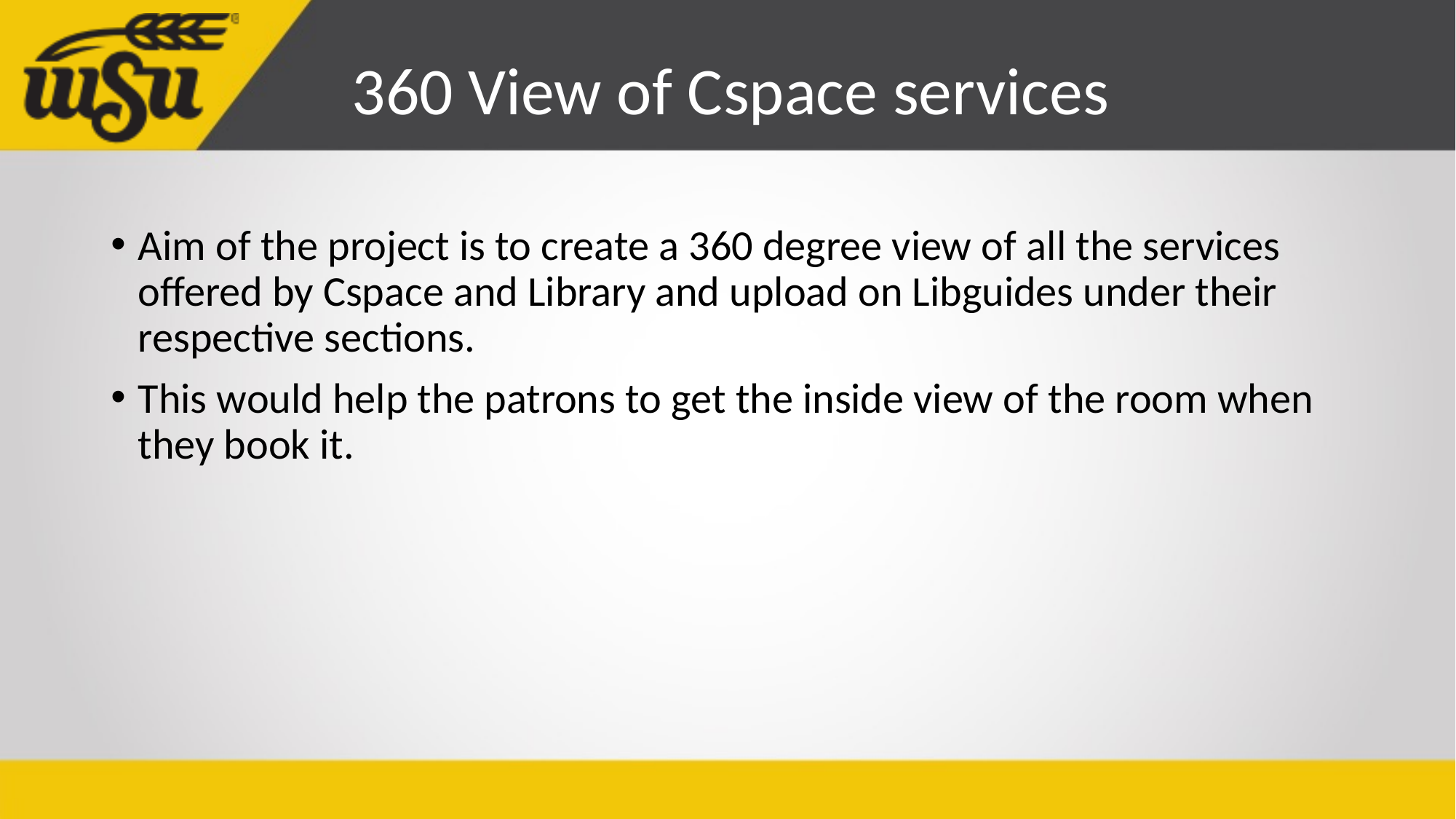

# 360 View of Cspace services
Aim of the project is to create a 360 degree view of all the services offered by Cspace and Library and upload on Libguides under their respective sections.
This would help the patrons to get the inside view of the room when they book it.